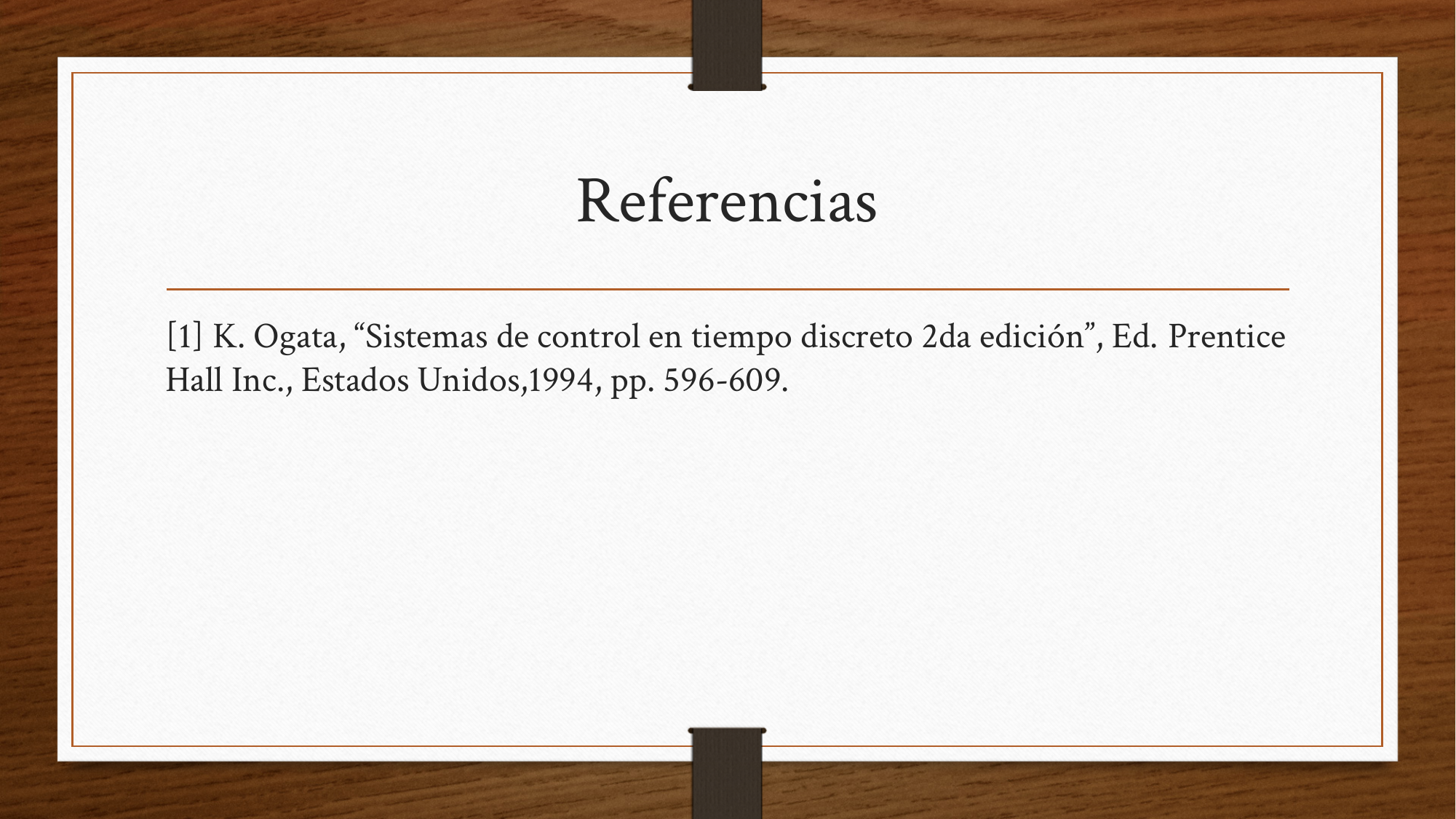

# Referencias
[1] K. Ogata, “Sistemas de control en tiempo discreto 2da edición”, Ed. Prentice Hall Inc., Estados Unidos,1994, pp. 596-609.